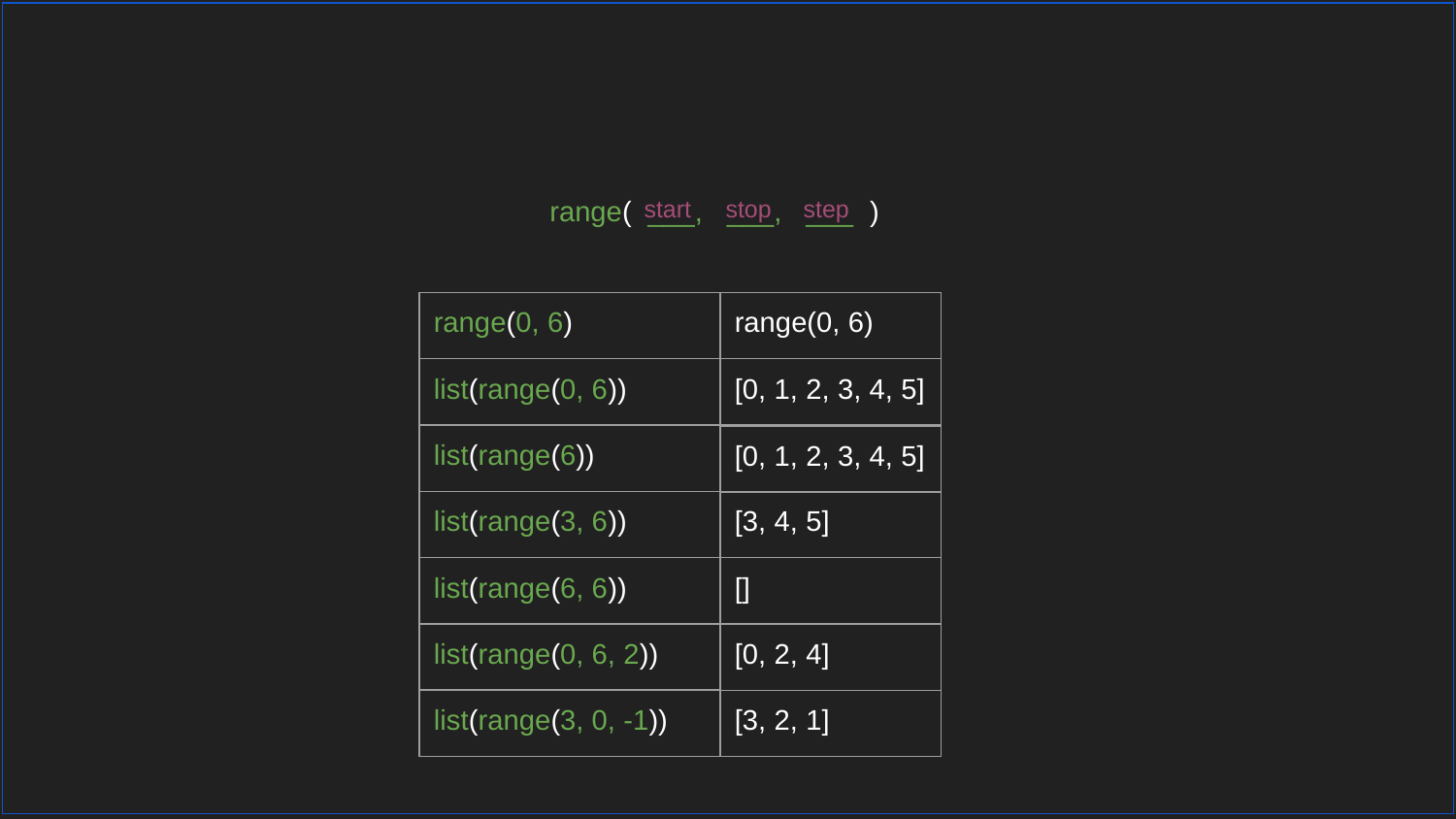

range(  ___,   ___,   ___  )
start
stop
step
| range(0, 6) |
| --- |
| list(range(0, 6)) |
| list(range(6)) |
| list(range(3, 6)) |
| list(range(6, 6)) |
| list(range(0, 6, 2)) |
| list(range(3, 0, -1)) |
| range(0, 6) |
| --- |
| [0, 1, 2, 3, 4, 5] |
| [0, 1, 2, 3, 4, 5] |
| --- |
| [3, 4, 5] |
| --- |
| [] |
| --- |
| [0, 2, 4] |
| --- |
| [3, 2, 1] |
| --- |